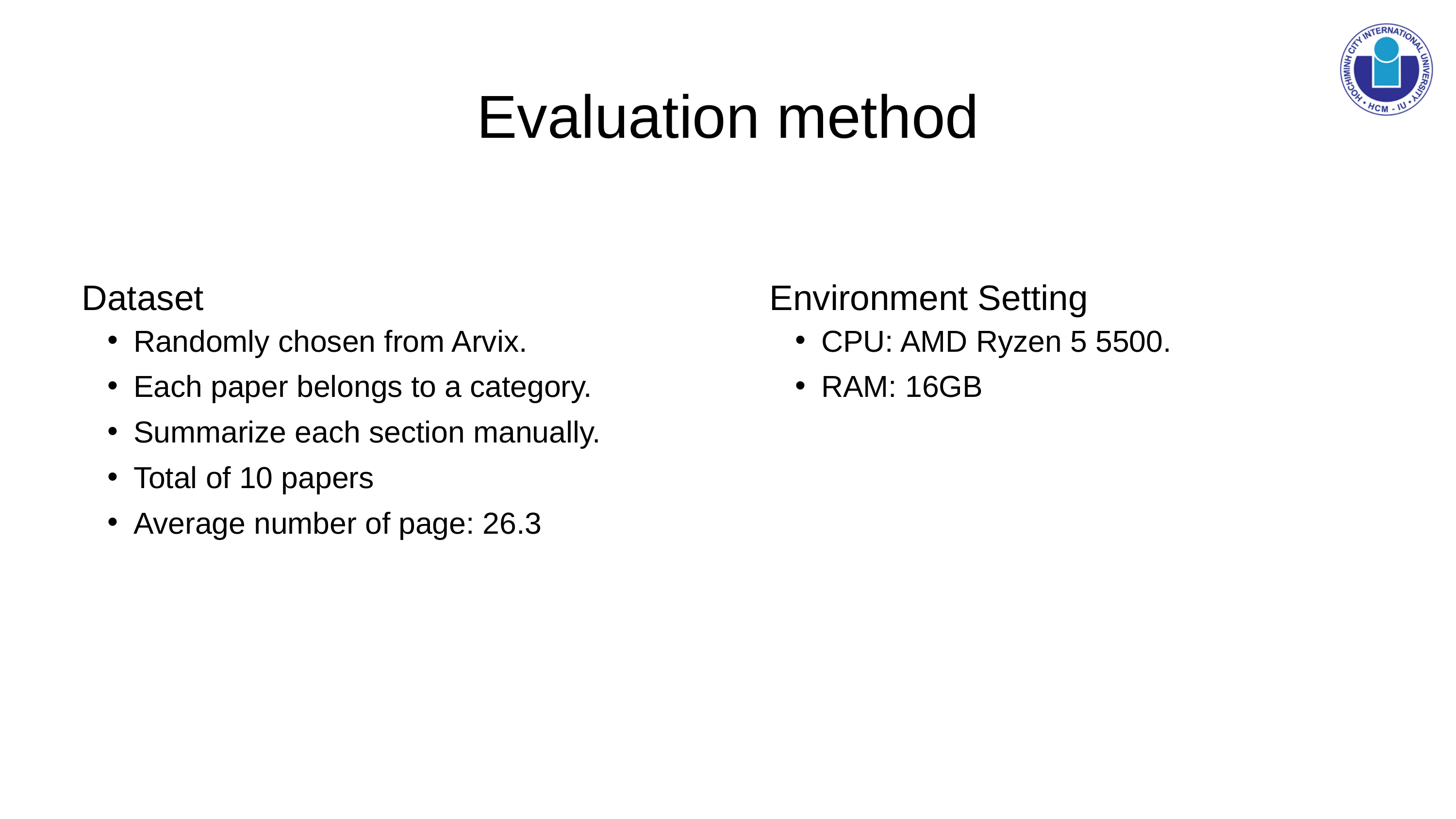

Evaluation method
Dataset
Environment Setting
Randomly chosen from Arvix.
Each paper belongs to a category.
Summarize each section manually.
Total of 10 papers
Average number of page: 26.3
CPU: AMD Ryzen 5 5500.
RAM: 16GB